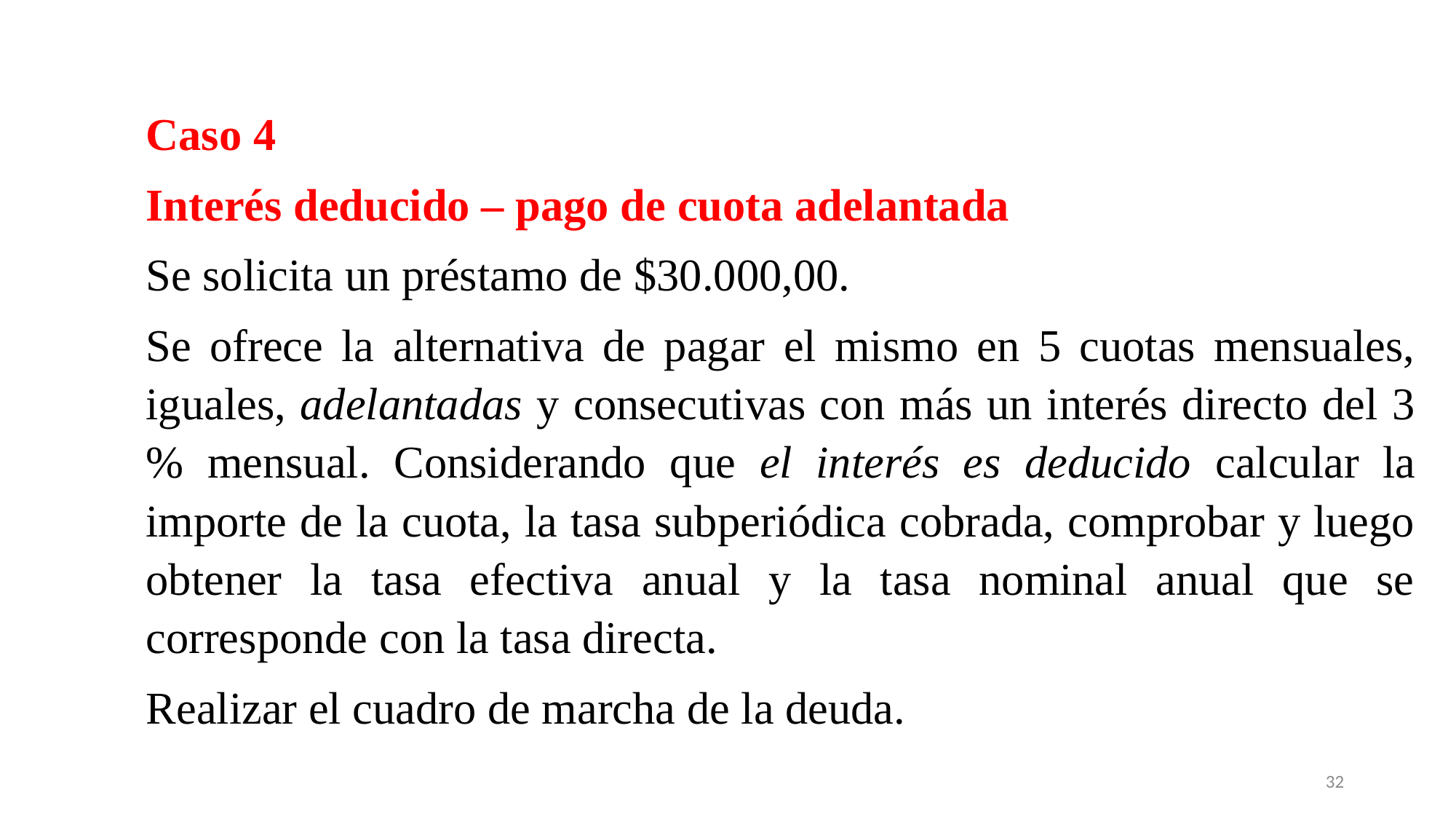

Caso 4
Interés deducido – pago de cuota adelantada
Se solicita un préstamo de $30.000,00.
Se ofrece la alternativa de pagar el mismo en 5 cuotas mensuales, iguales, adelantadas y consecutivas con más un interés directo del 3 % mensual. Considerando que el interés es deducido calcular la importe de la cuota, la tasa subperiódica cobrada, comprobar y luego obtener la tasa efectiva anual y la tasa nominal anual que se corresponde con la tasa directa.
Realizar el cuadro de marcha de la deuda.
32